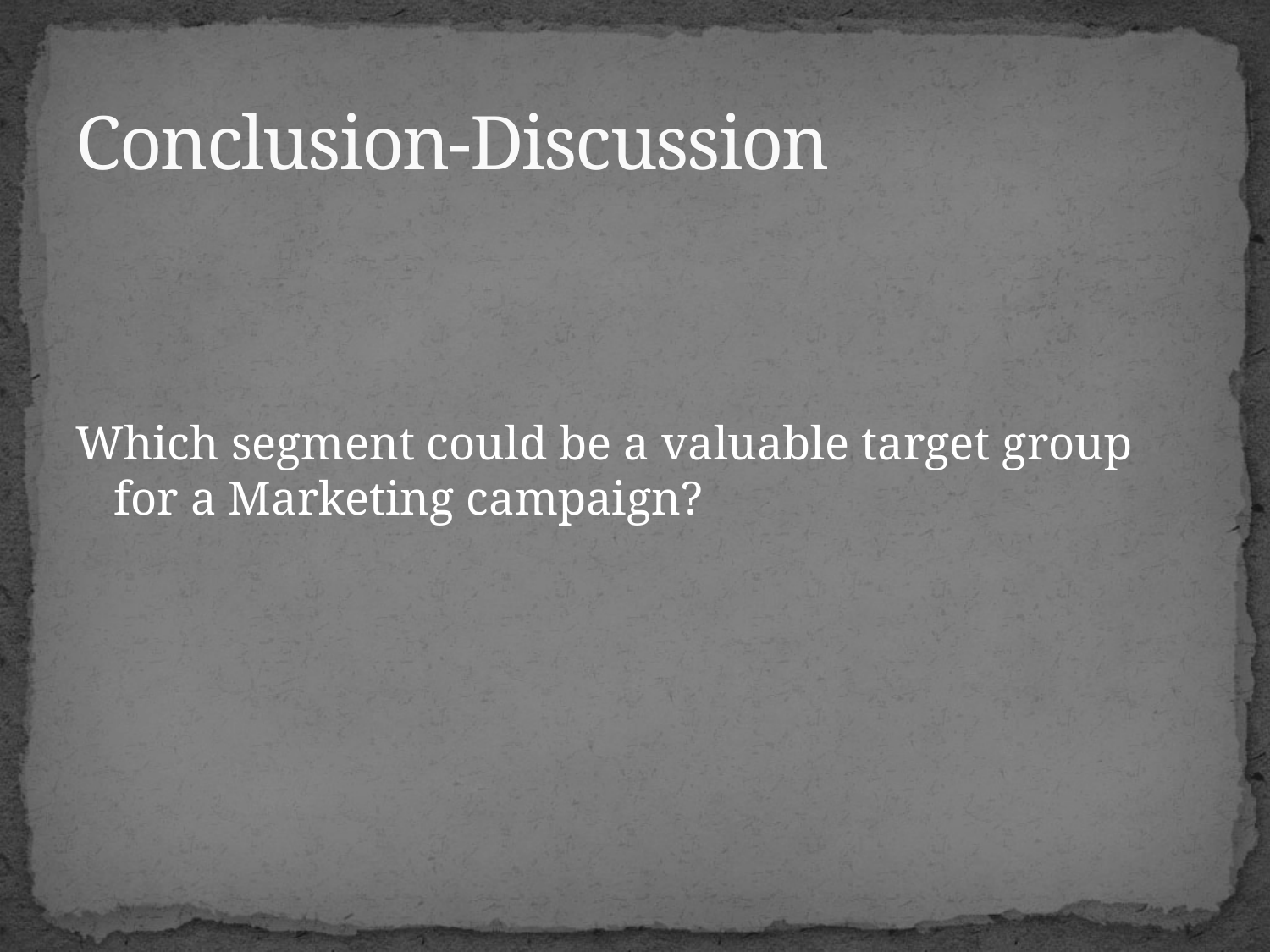

# Conclusion-Discussion

Which segment could be a valuable target group for a Marketing campaign?